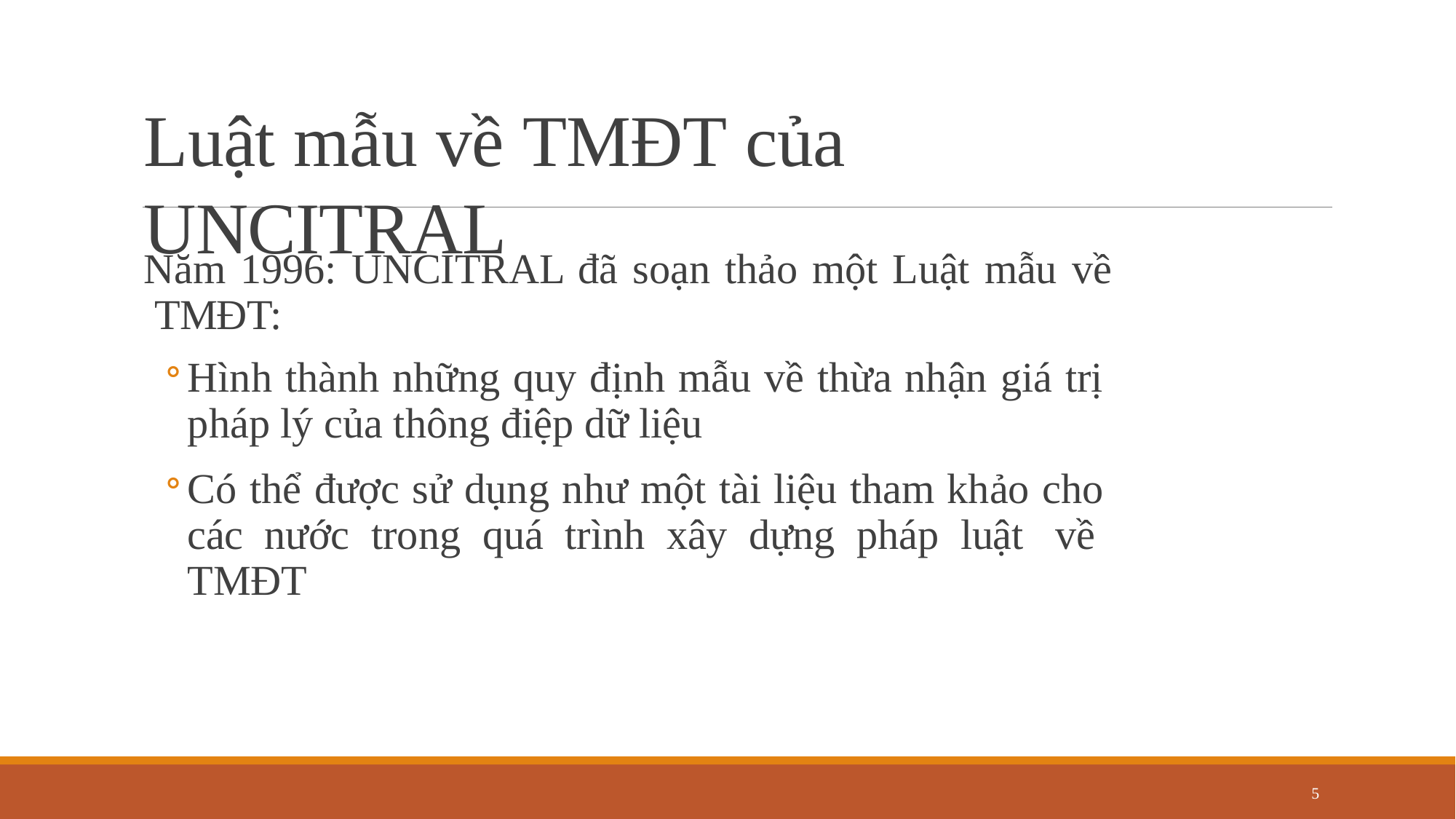

# Luật mẫu về TMĐT của UNCITRAL
Năm 1996: UNCITRAL đã soạn thảo một Luật mẫu về  TMĐT:
Hình thành những quy định mẫu về thừa nhận giá trị  pháp lý của thông điệp dữ liệu
Có thể được sử dụng như một tài liệu tham khảo cho  các nước trong quá trình xây dựng pháp luật về  TMĐT
5